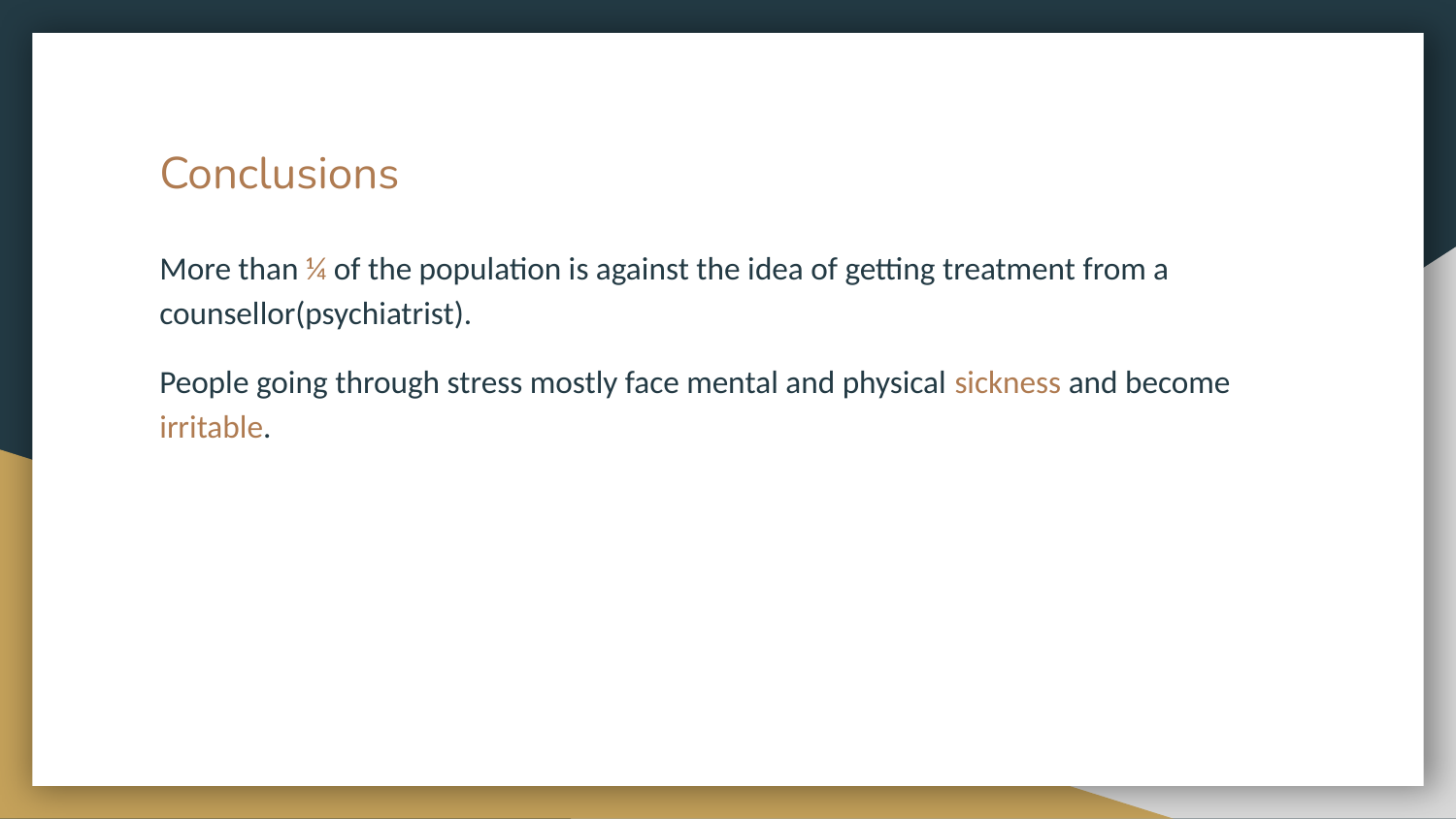

# Conclusions
More than ¼ of the population is against the idea of getting treatment from a counsellor(psychiatrist).
People going through stress mostly face mental and physical sickness and become irritable.